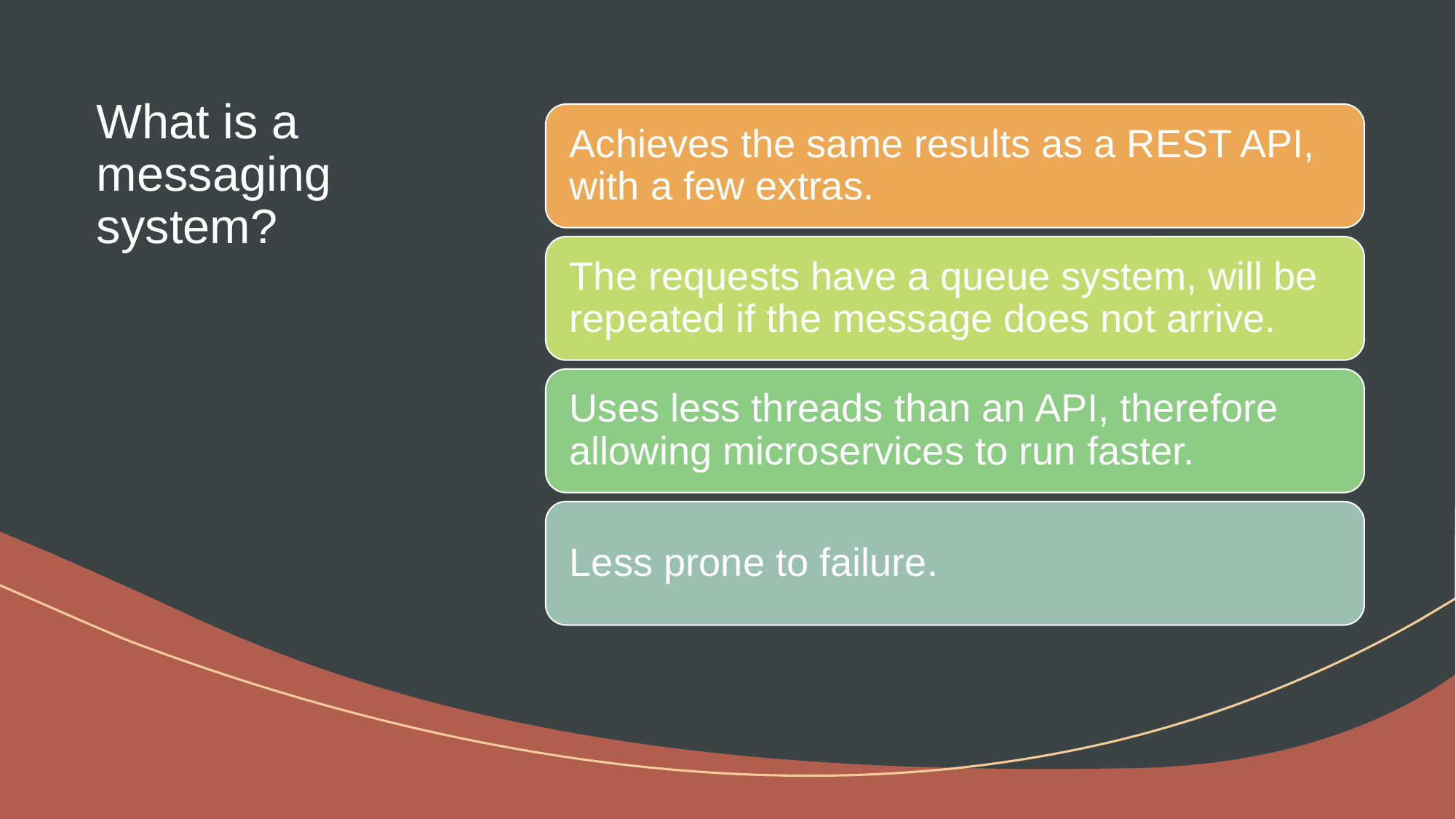

# What is a messaging system?
Achieves the same results as a REST API, with a few extras.
The requests have a queue system, will be repeated if the message does not arrive.
Uses less threads than an API, therefore allowing microservices to run faster.
Less prone to failure.